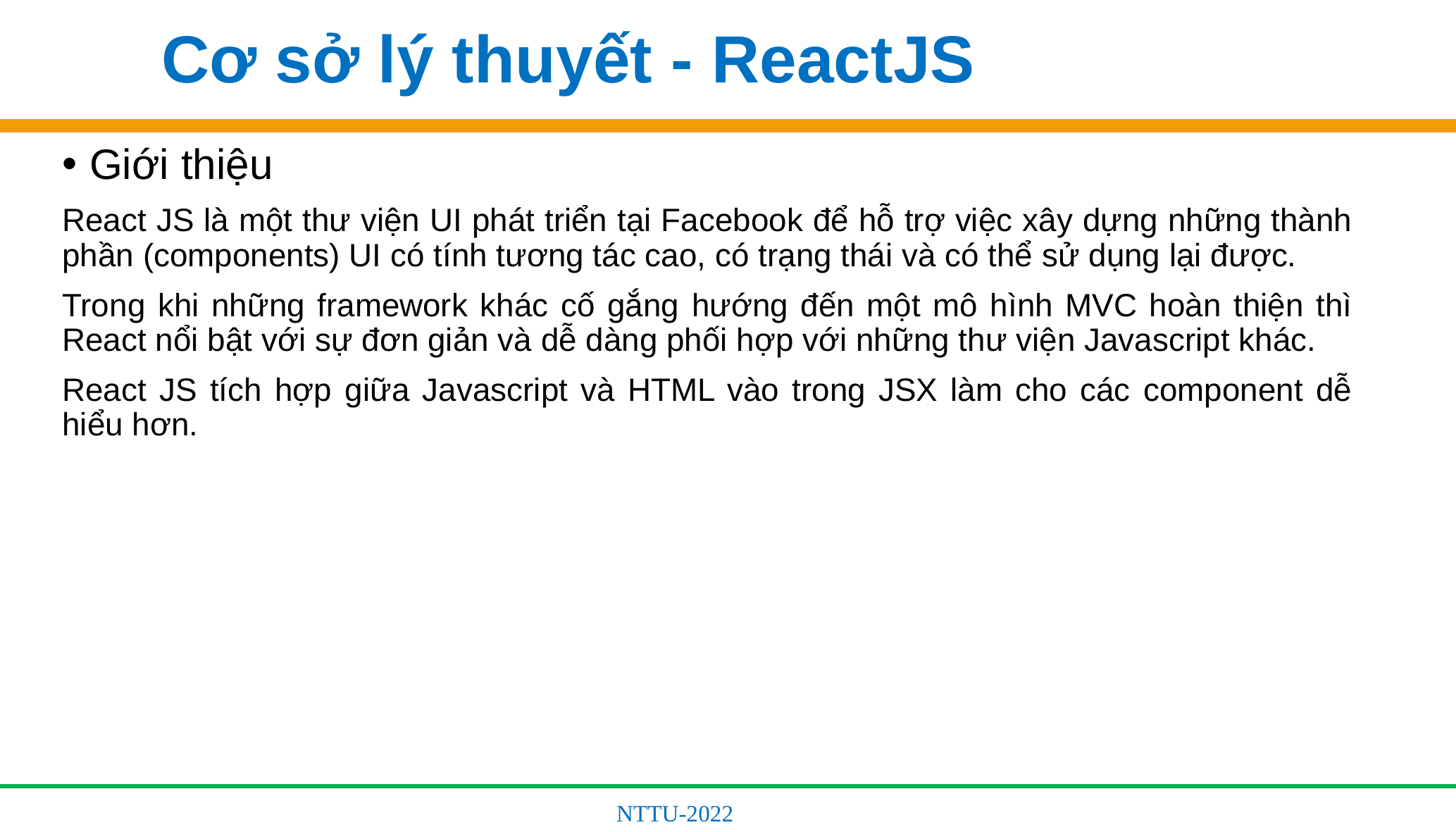

Cơ sở lý thuyết - ReactJS
Giới thiệu
React JS là một thư viện UI phát triển tại Facebook để hỗ trợ việc xây dựng những thành phần (components) UI có tính tương tác cao, có trạng thái và có thể sử dụng lại được.
Trong khi những framework khác cố gắng hướng đến một mô hình MVC hoàn thiện thì React nổi bật với sự đơn giản và dễ dàng phối hợp với những thư viện Javascript khác.
React JS tích hợp giữa Javascript và HTML vào trong JSX làm cho các component dễ hiểu hơn.